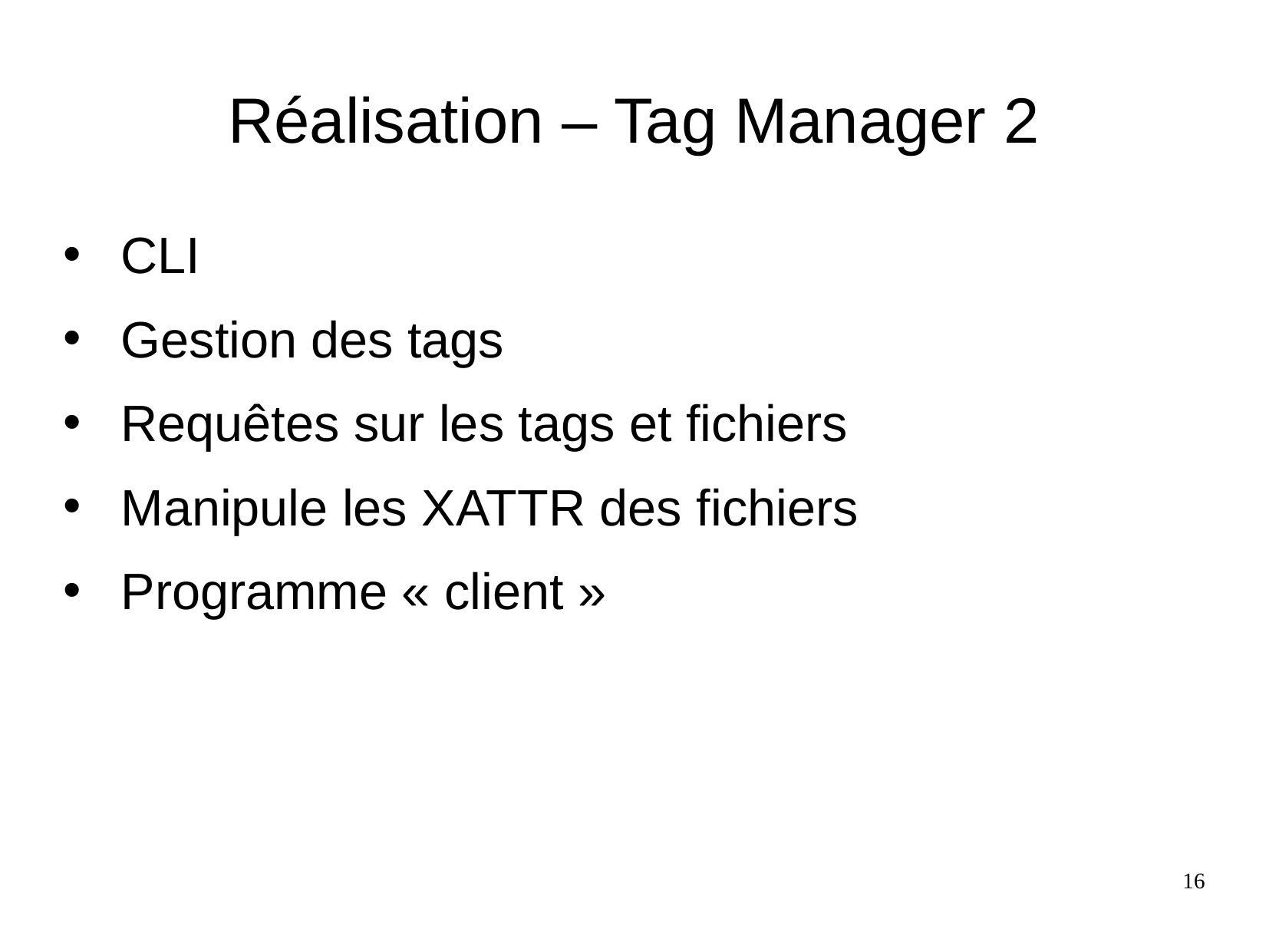

Réalisation – Tag Manager 2
CLI
Gestion des tags
Requêtes sur les tags et fichiers
Manipule les XATTR des fichiers
Programme « client »
16